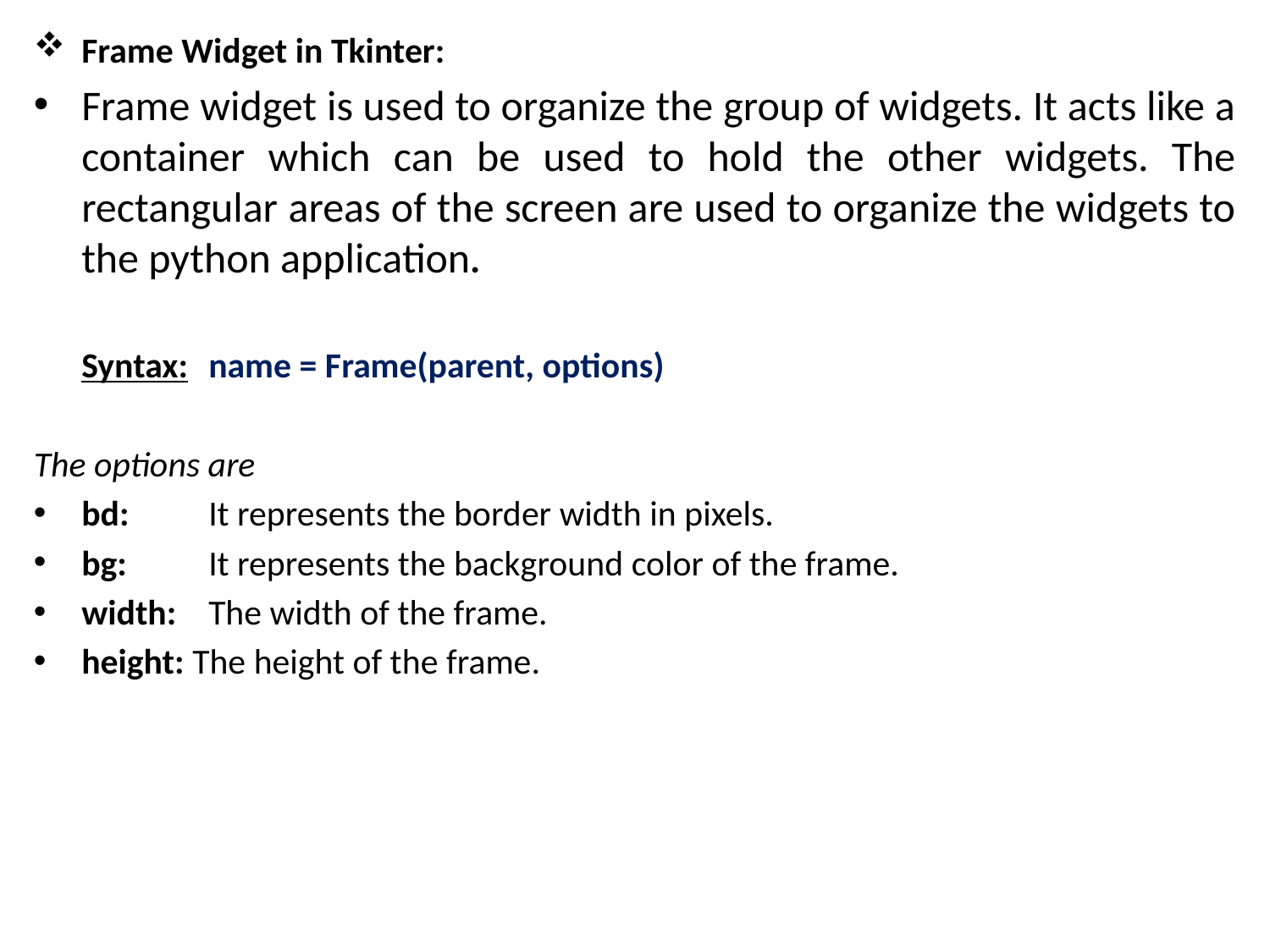

Frame Widget in Tkinter:
Frame widget is used to organize the group of widgets. It acts like a container which can be used to hold the other widgets. The rectangular areas of the screen are used to organize the widgets to the python application.

	Syntax:	name = Frame(parent, options)

The options are
bd:	It represents the border width in pixels.
bg:	It represents the background color of the frame.
width:	The width of the frame.
height: The height of the frame.